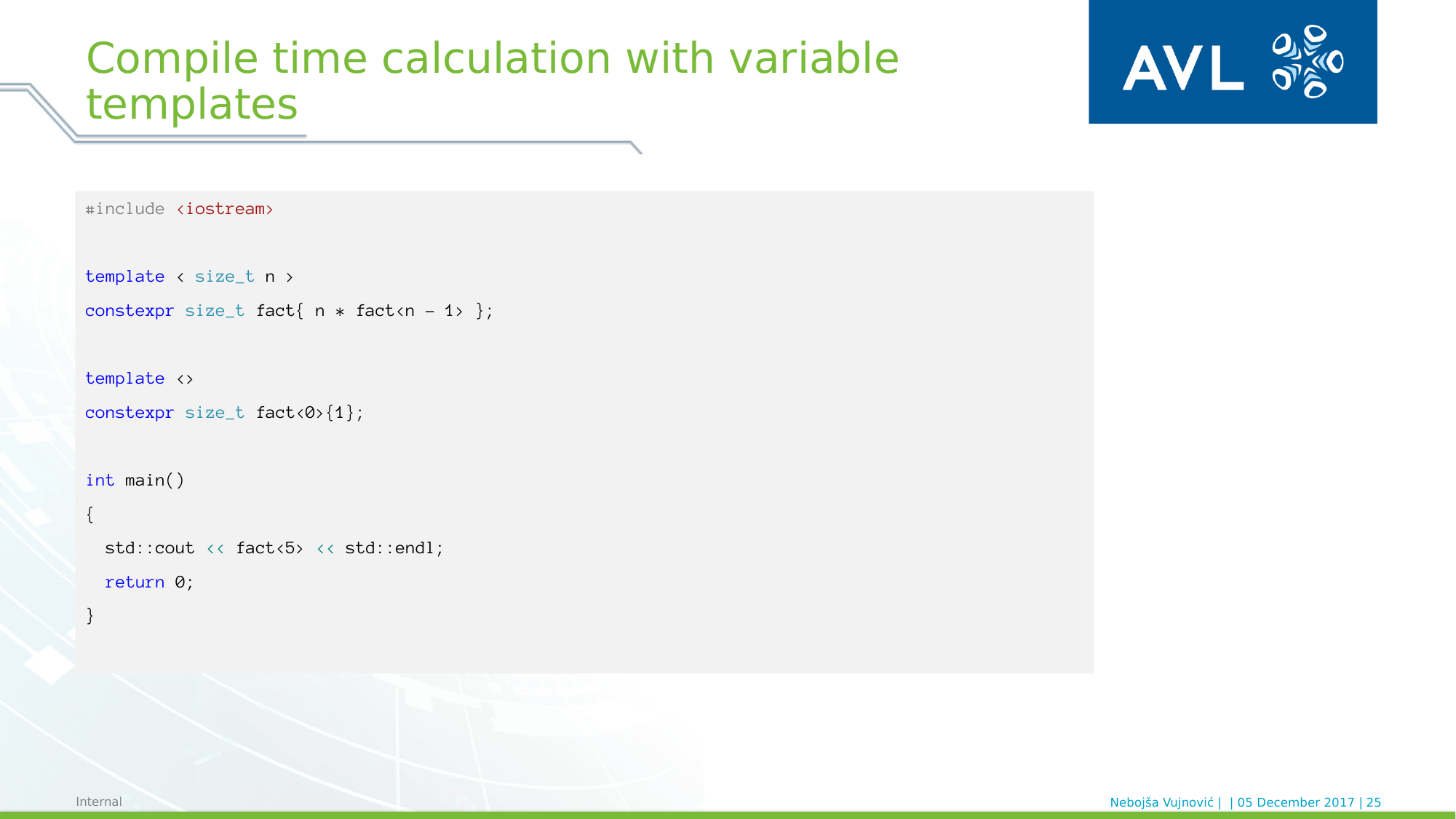

# Compile time calculation with variable templates
#include <iostream>

template < size_t n >
constexpr size_t fact{ n * fact<n - 1> };

template <>
constexpr size_t fact<0>{1};

int main()
{
  std::cout << fact<5> << std::endl;
  return 0;
}